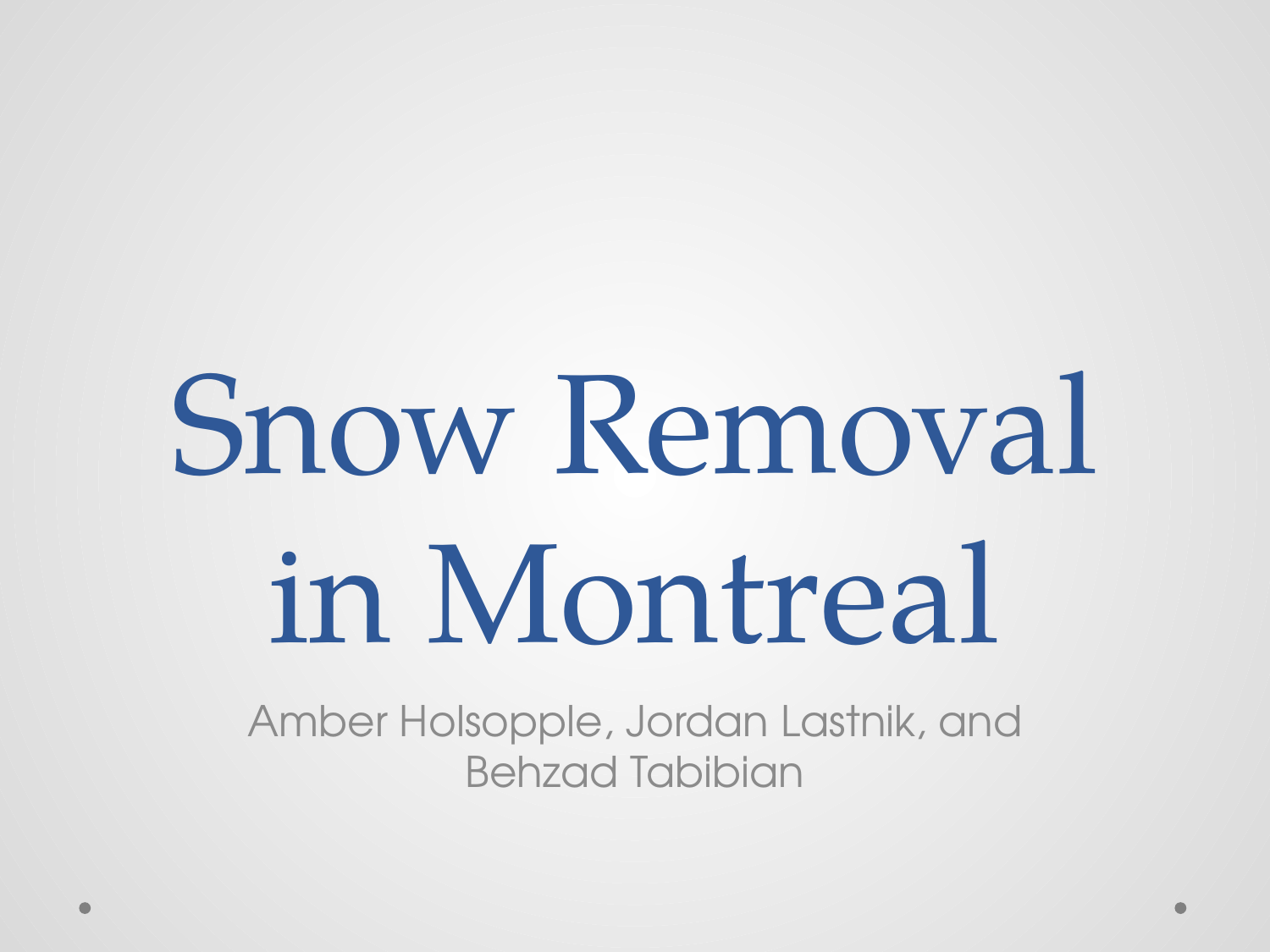

# Snow Removal in Montreal
Amber Holsopple, Jordan Lastnik, and Behzad Tabibian